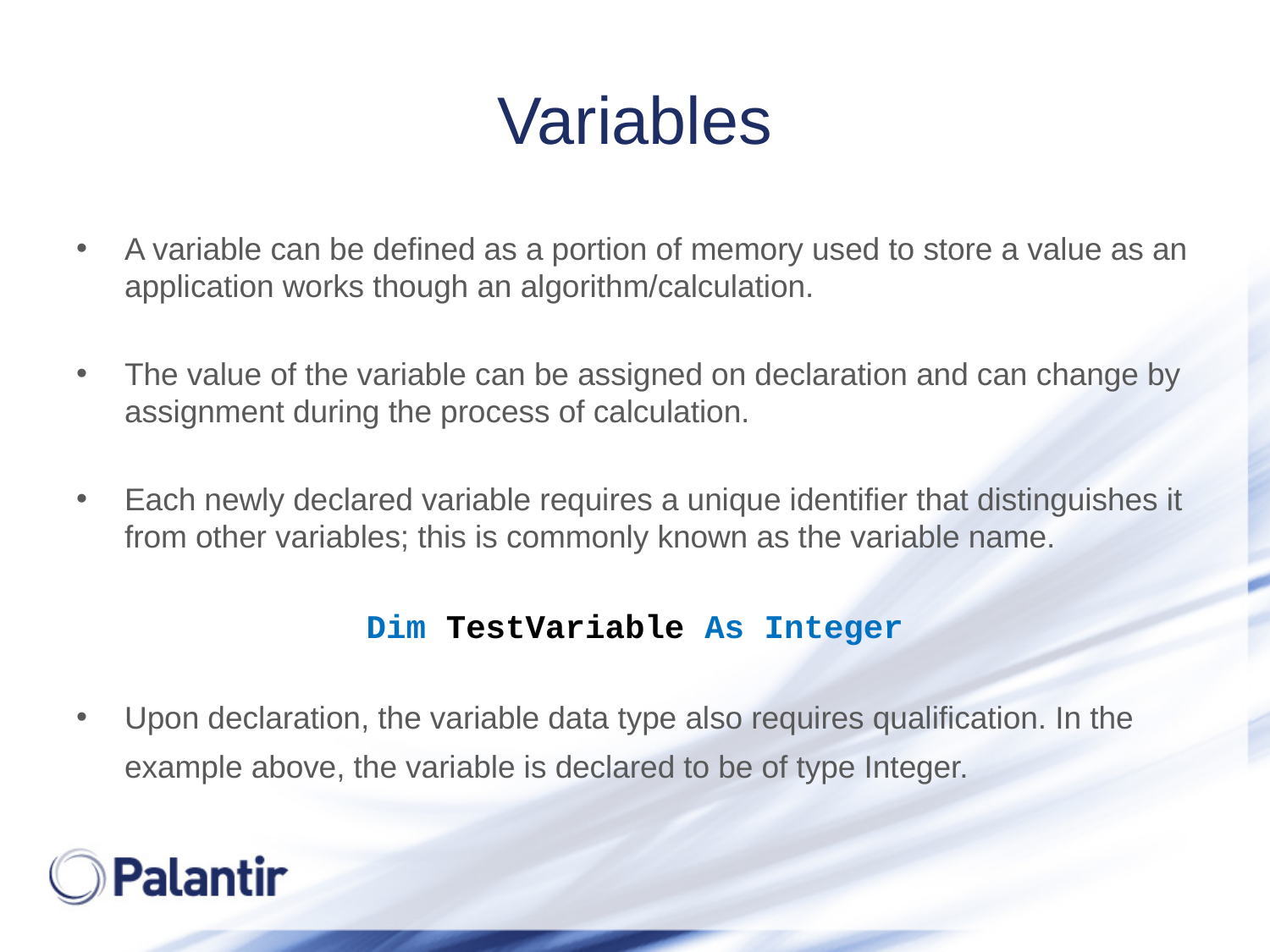

# Variables
A variable can be defined as a portion of memory used to store a value as an application works though an algorithm/calculation.

The value of the variable can be assigned on declaration and can change by assignment during the process of calculation.

Each newly declared variable requires a unique identifier that distinguishes it from other variables; this is commonly known as the variable name.

Dim TestVariable As Integer

Upon declaration, the variable data type also requires qualification. In the example above, the variable is declared to be of type Integer.